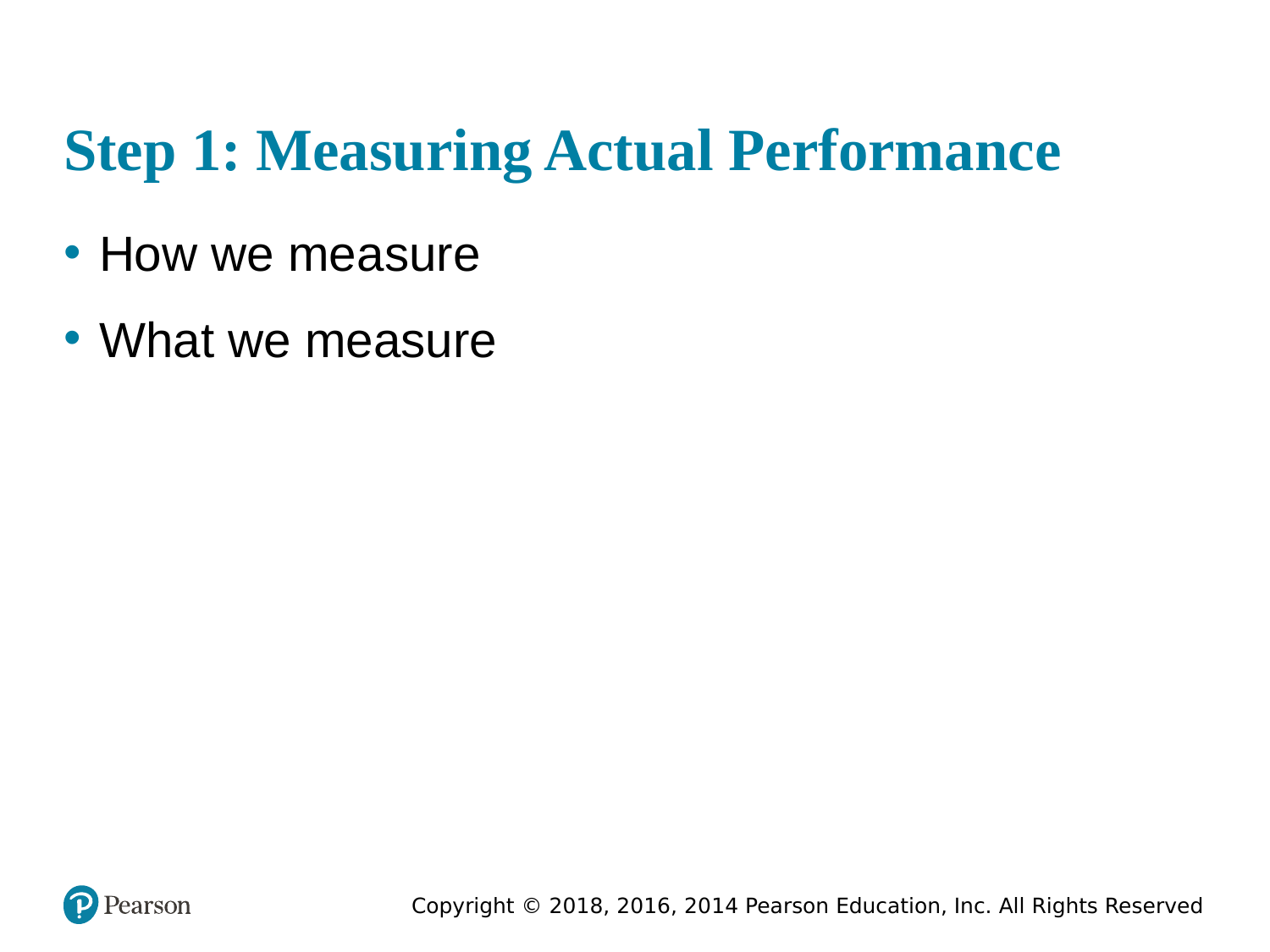

# Step 1: Measuring Actual Performance
How we measure
What we measure